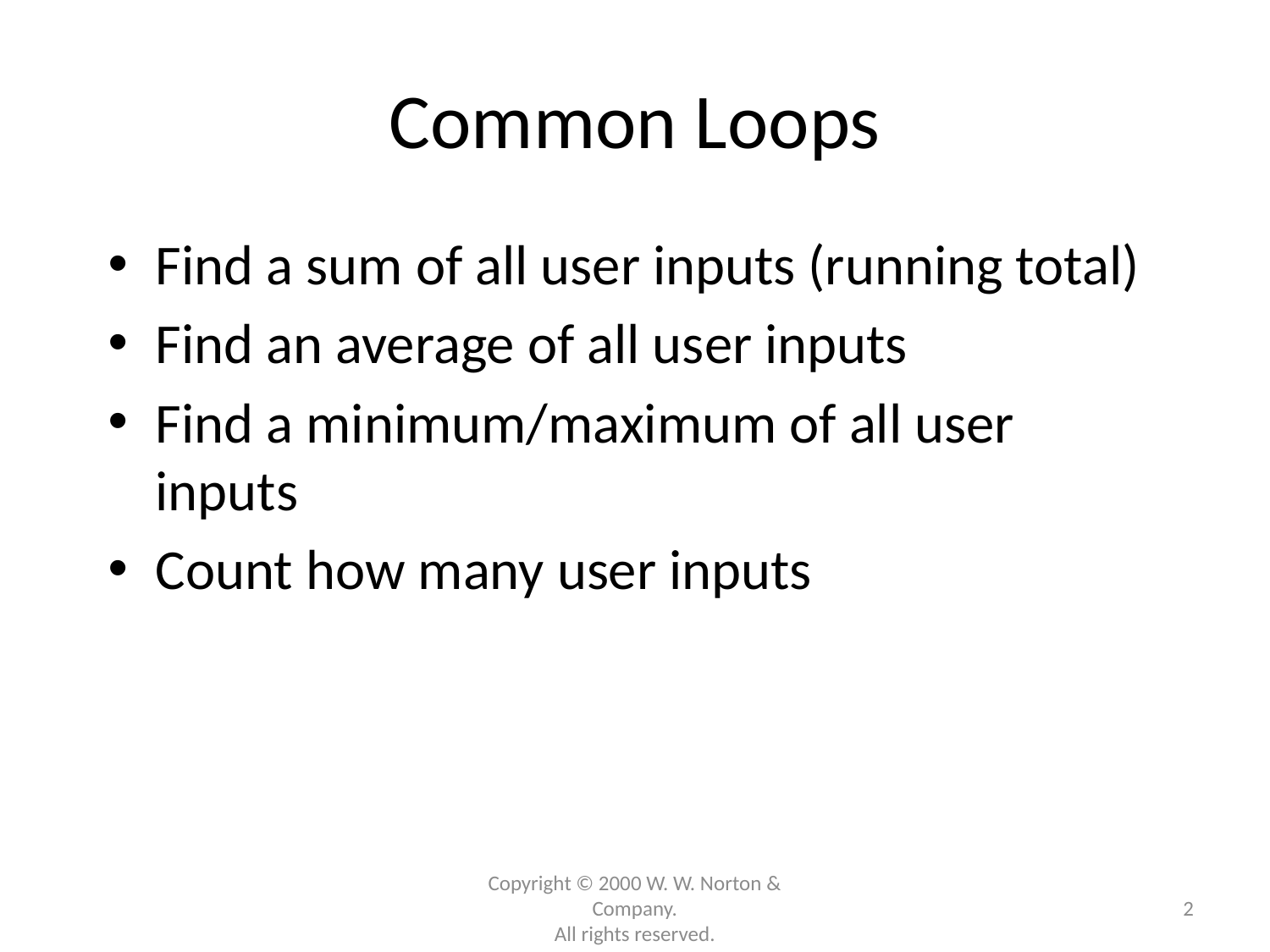

# Common Loops
Find a sum of all user inputs (running total)
Find an average of all user inputs
Find a minimum/maximum of all user inputs
Count how many user inputs

Copyright © 2000 W. W. Norton & Company.
All rights reserved.
2